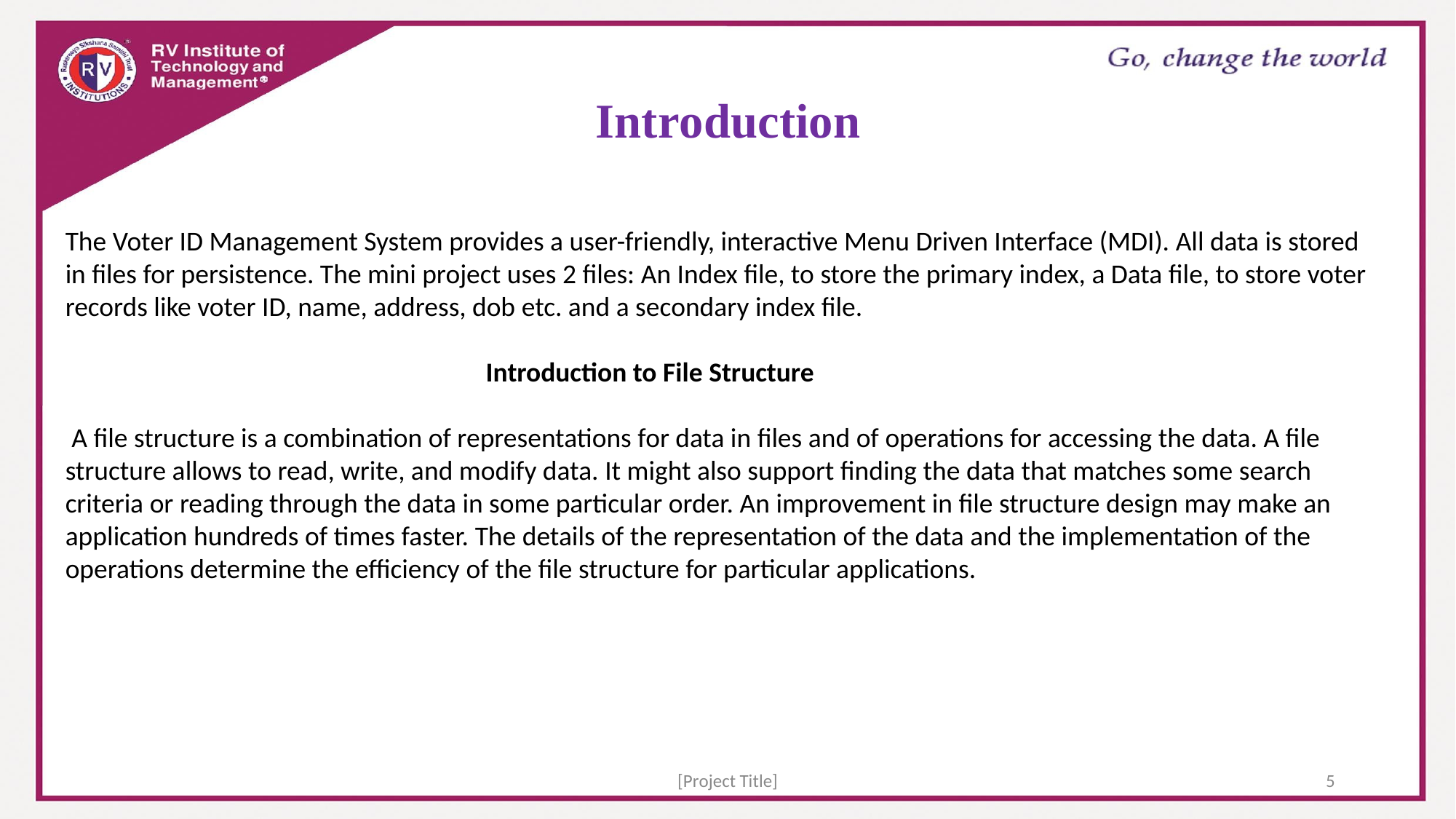

# Introduction
The Voter ID Management System provides a user-friendly, interactive Menu Driven Interface (MDI). All data is stored in files for persistence. The mini project uses 2 files: An Index file, to store the primary index, a Data file, to store voter records like voter ID, name, address, dob etc. and a secondary index file.

                                                                    Introduction to File Structure

 A file structure is a combination of representations for data in files and of operations for accessing the data. A file structure allows to read, write, and modify data. It might also support finding the data that matches some search criteria or reading through the data in some particular order. An improvement in file structure design may make an application hundreds of times faster. The details of the representation of the data and the implementation of the operations determine the efficiency of the file structure for particular applications.
[Project Title]
5